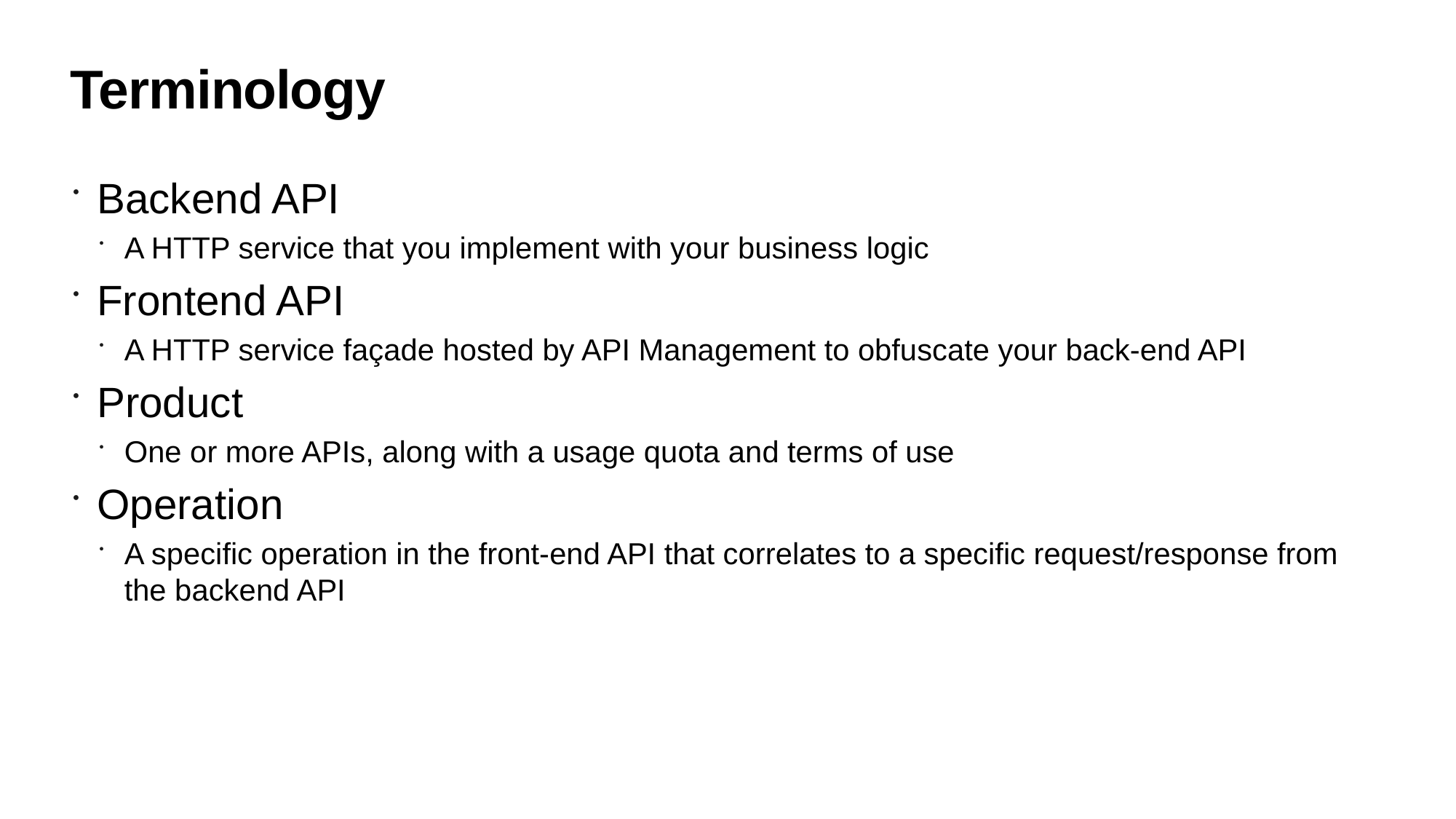

# Terminology
Backend API
A HTTP service that you implement with your business logic
Frontend API
A HTTP service façade hosted by API Management to obfuscate your back-end API
Product
One or more APIs, along with a usage quota and terms of use
Operation
A specific operation in the front-end API that correlates to a specific request/response from the backend API